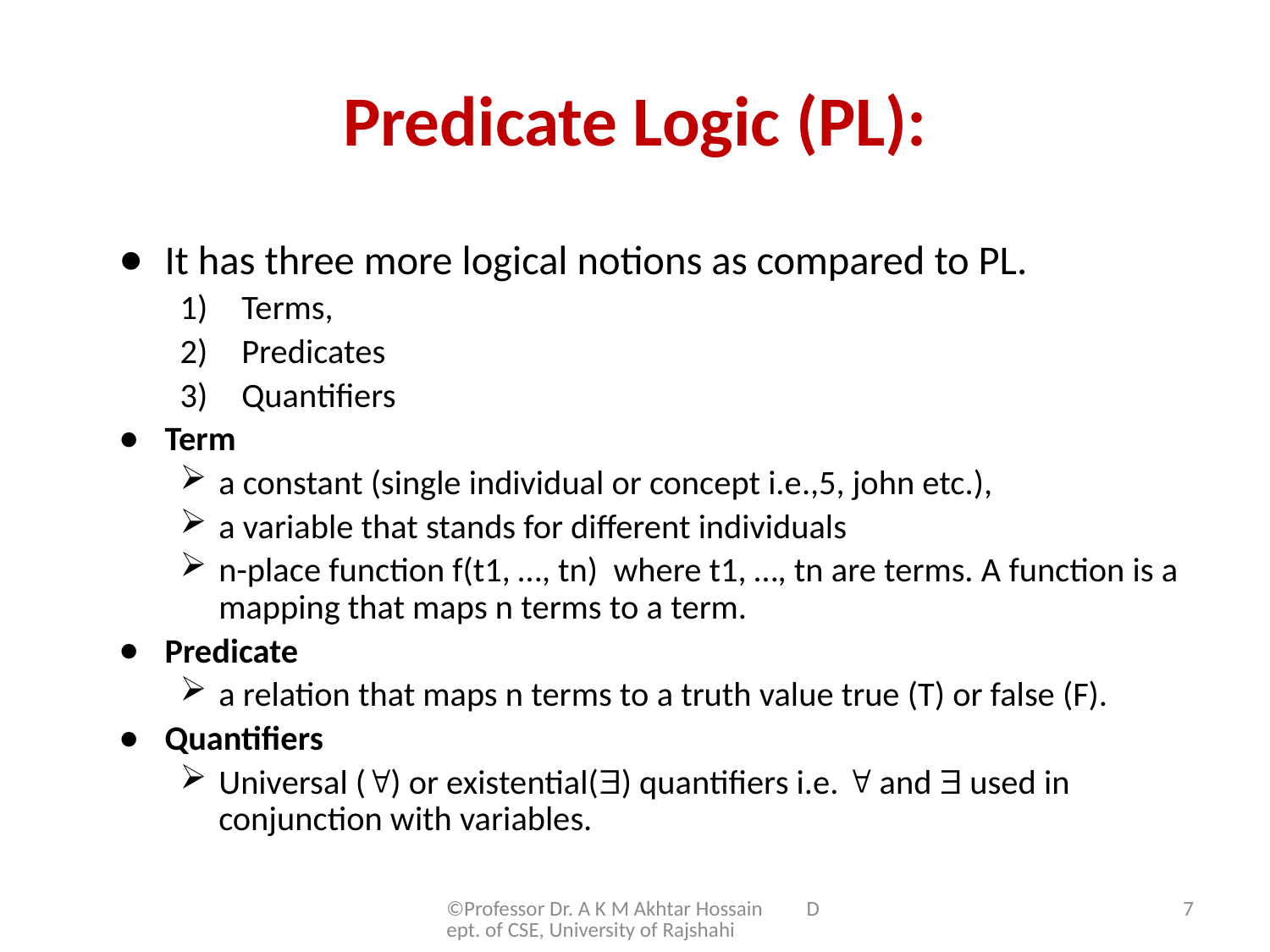

# Predicate Logic (PL):
It has three more logical notions as compared to PL.
Terms,
Predicates
Quantifiers
Term
a constant (single individual or concept i.e.,5, john etc.),
a variable that stands for different individuals
n-place function f(t1, …, tn)  where t1, …, tn are terms. A function is a mapping that maps n terms to a term.
Predicate
a relation that maps n terms to a truth value true (T) or false (F).
Quantifiers
Universal (∀) or existential(∃) quantifiers i.e. ∀ and ∃ used in conjunction with variables.
©Professor Dr. A K M Akhtar Hossain         Dept. of CSE, University of Rajshahi
7